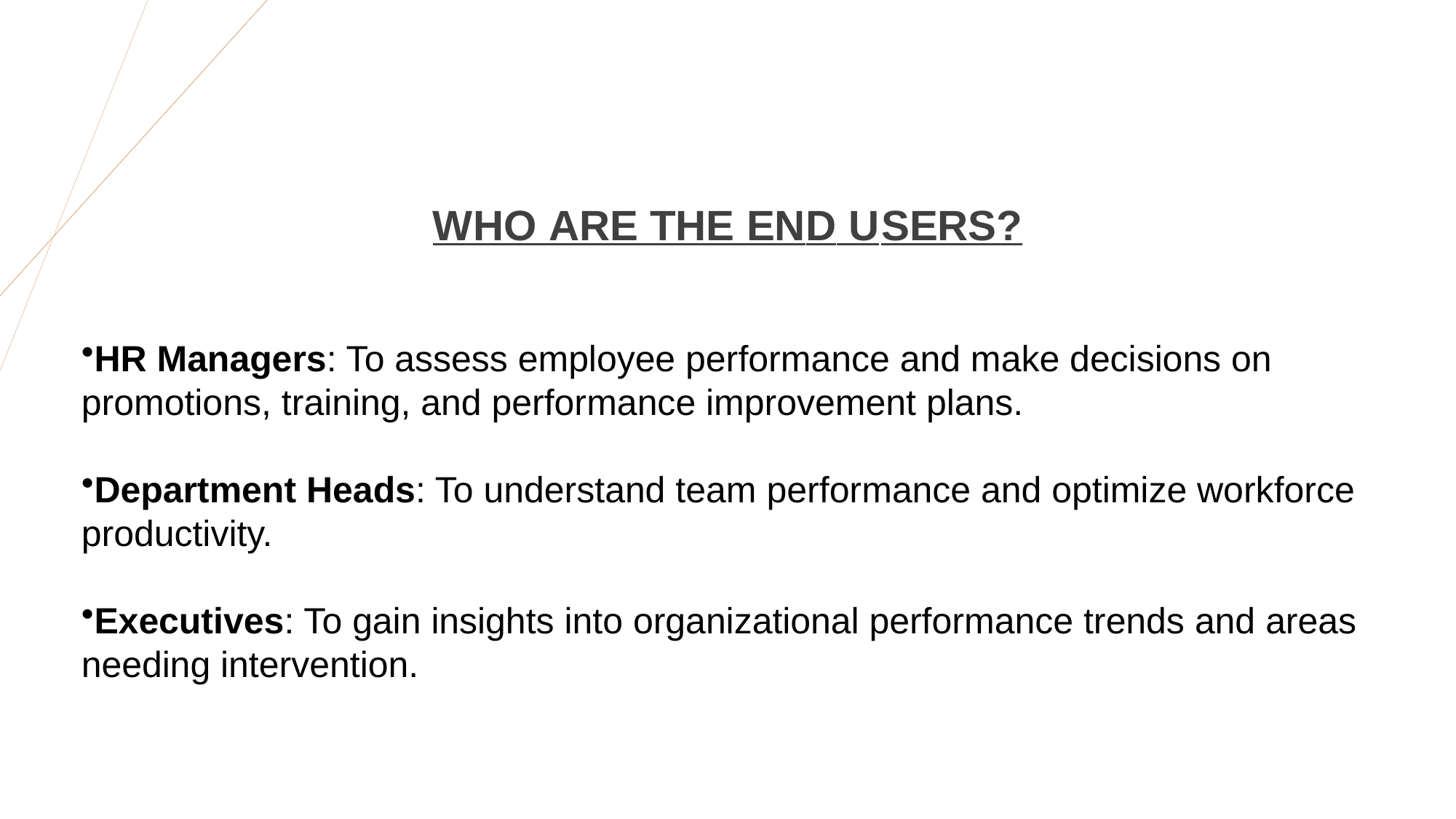

# WHO ARE THE END USERS?
HR Managers: To assess employee performance and make decisions on promotions, training, and performance improvement plans.

Department Heads: To understand team performance and optimize workforce productivity.

Executives: To gain insights into organizational performance trends and areas needing intervention.